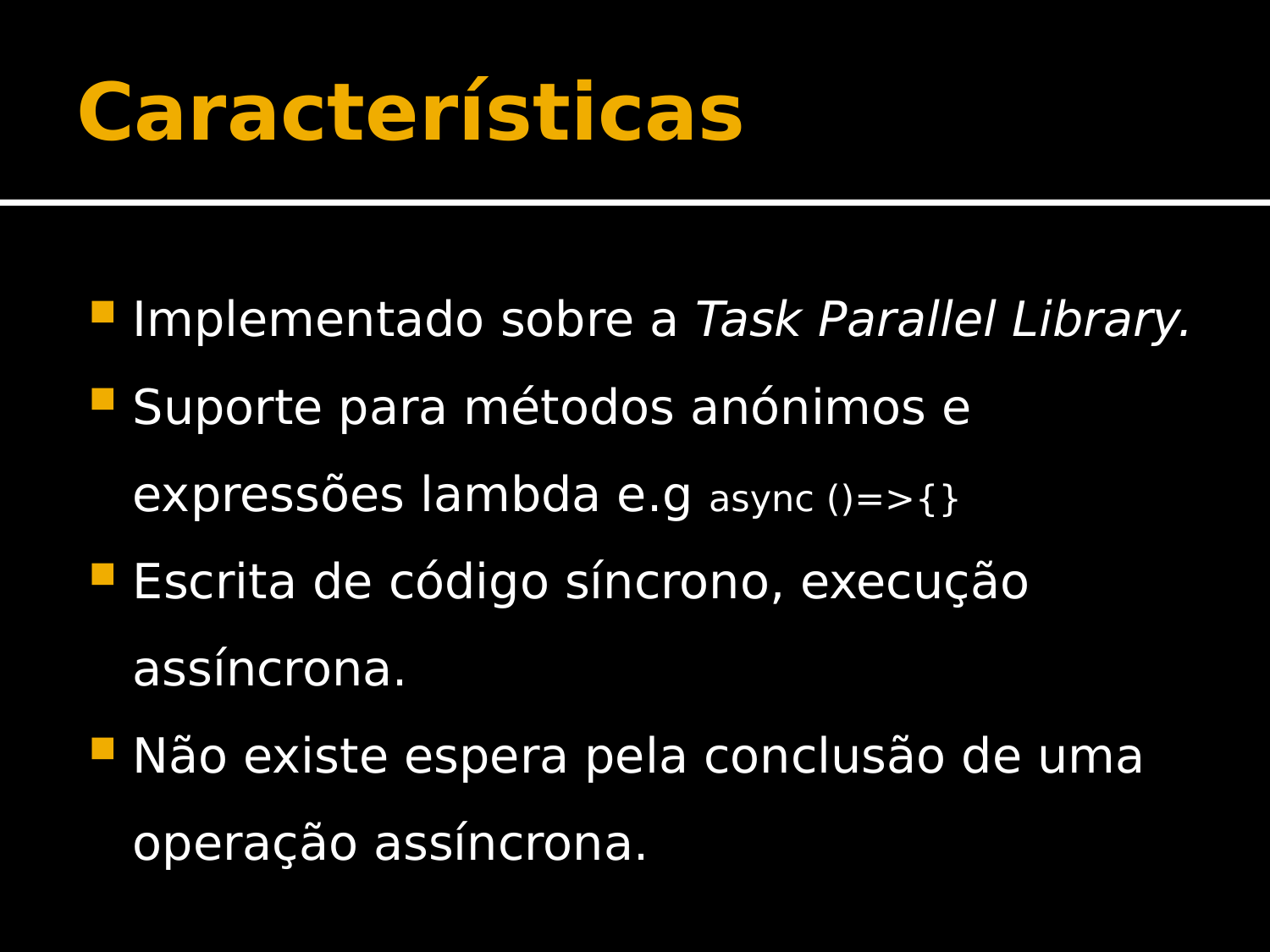

# Características
Implementado sobre a Task Parallel Library.
Suporte para métodos anónimos e expressões lambda e.g async ()=>{}
Escrita de código síncrono, execução assíncrona.
Não existe espera pela conclusão de uma operação assíncrona.